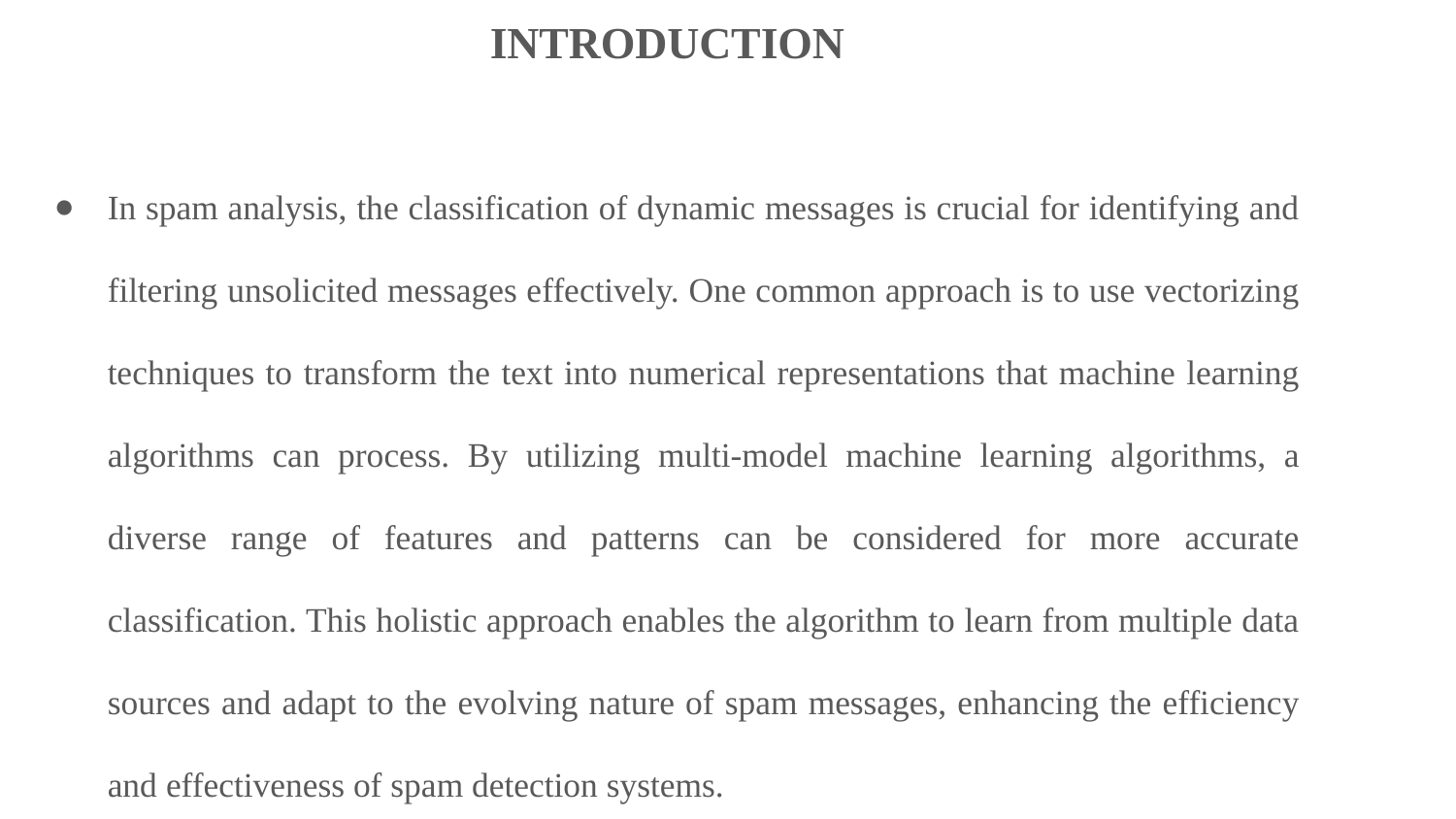

INTRODUCTION
In spam analysis, the classification of dynamic messages is crucial for identifying and filtering unsolicited messages effectively. One common approach is to use vectorizing techniques to transform the text into numerical representations that machine learning algorithms can process. By utilizing multi-model machine learning algorithms, a diverse range of features and patterns can be considered for more accurate classification. This holistic approach enables the algorithm to learn from multiple data sources and adapt to the evolving nature of spam messages, enhancing the efficiency and effectiveness of spam detection systems.